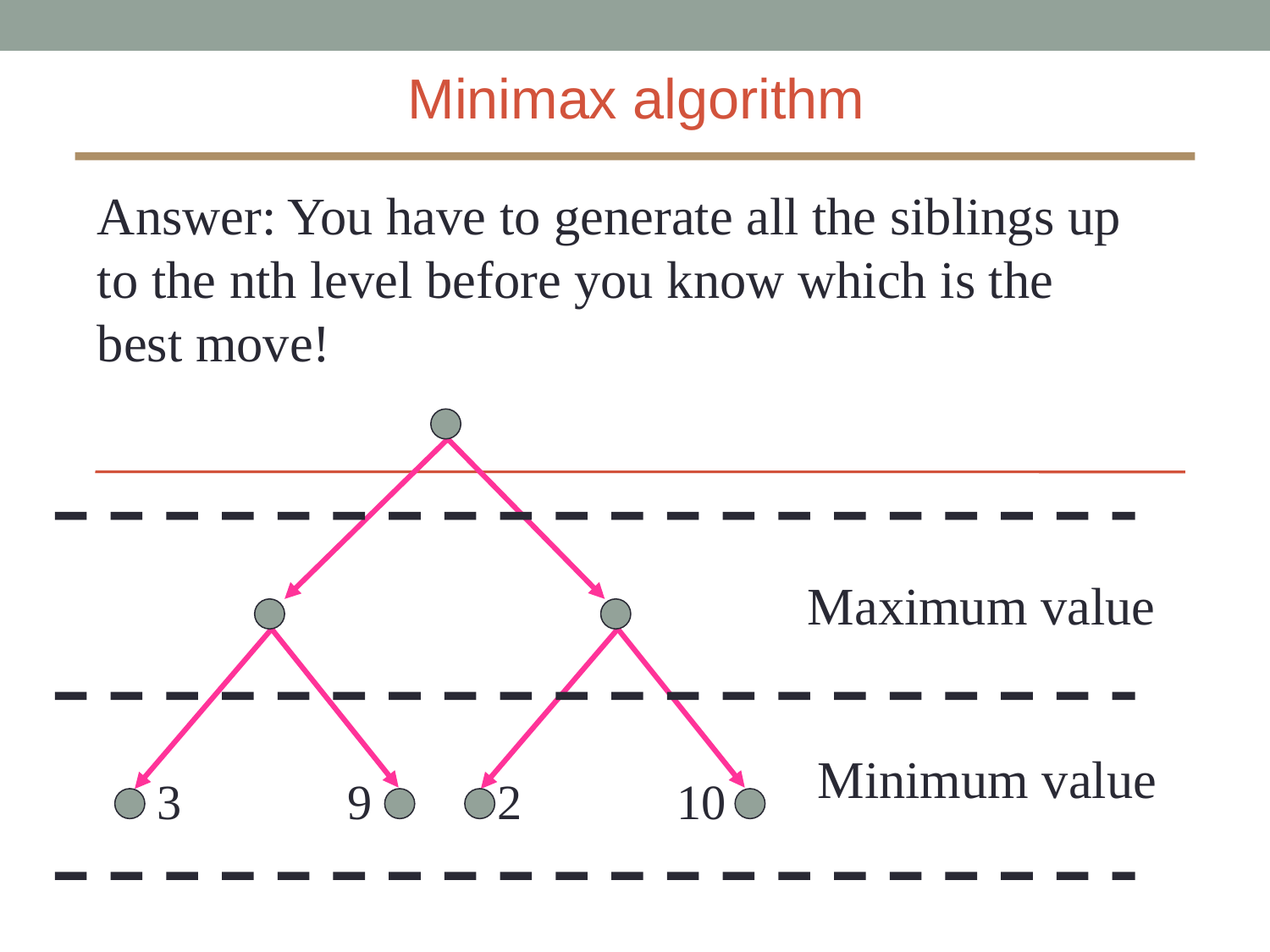

Minimax algorithm

Answer: You have to generate all the siblings up to the nth level before you know which is the best move!

Maximum value

Minimum value
3
9
2
10